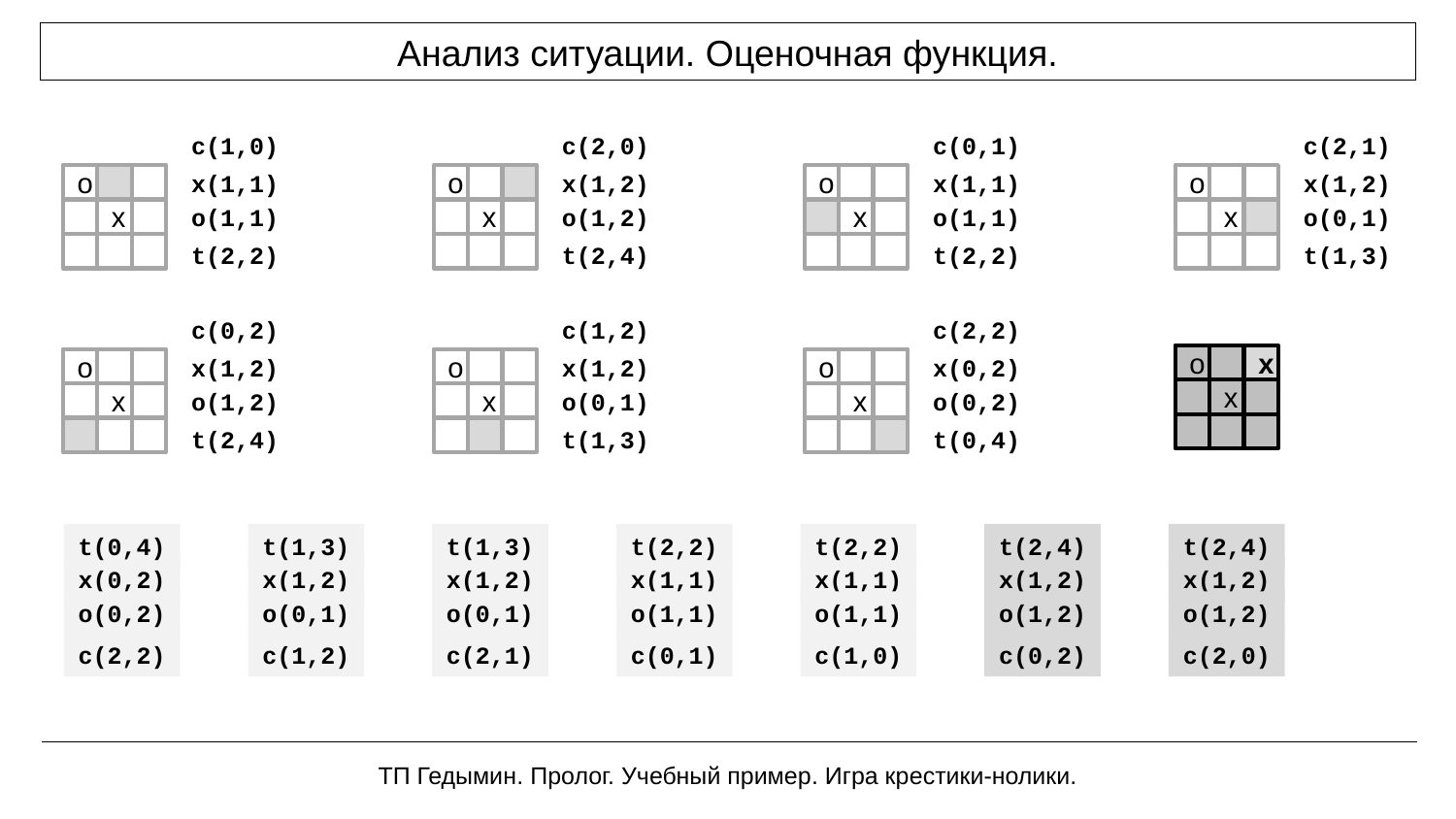

Анализ ситуации. Оценочная функция.
c(1,0)
x(1,1)
o

x

o(1,1)
t(2,2)
c(2,0)
x(1,2)
o

x

o(1,2)
t(2,4)
c(0,1)
x(1,1)
o

x

o(1,1)
t(2,2)
c(2,1)
x(1,2)
o

x

o(0,1)
t(1,3)
c(0,2)
x(1,2)
o

x

o(1,2)
t(2,4)
c(1,2)
x(1,2)
o

x

o(0,1)
t(1,3)
c(2,2)
x(0,2)
o

x

o(0,2)
t(0,4)
o

x

x

t(0,4)
x(0,2)
o(0,2)
c(2,2)
t(1,3)
x(1,2)
o(0,1)
c(1,2)
t(1,3)
x(1,2)
o(0,1)
c(2,1)
t(2,2)
x(1,1)
o(1,1)
c(0,1)
t(2,2)
x(1,1)
o(1,1)
c(1,0)
t(2,4)
x(1,2)
o(1,2)
c(0,2)
t(2,4)
x(1,2)
o(1,2)
c(2,0)
ТП Гедымин. Пролог. Учебный пример. Игра крестики-нолики.